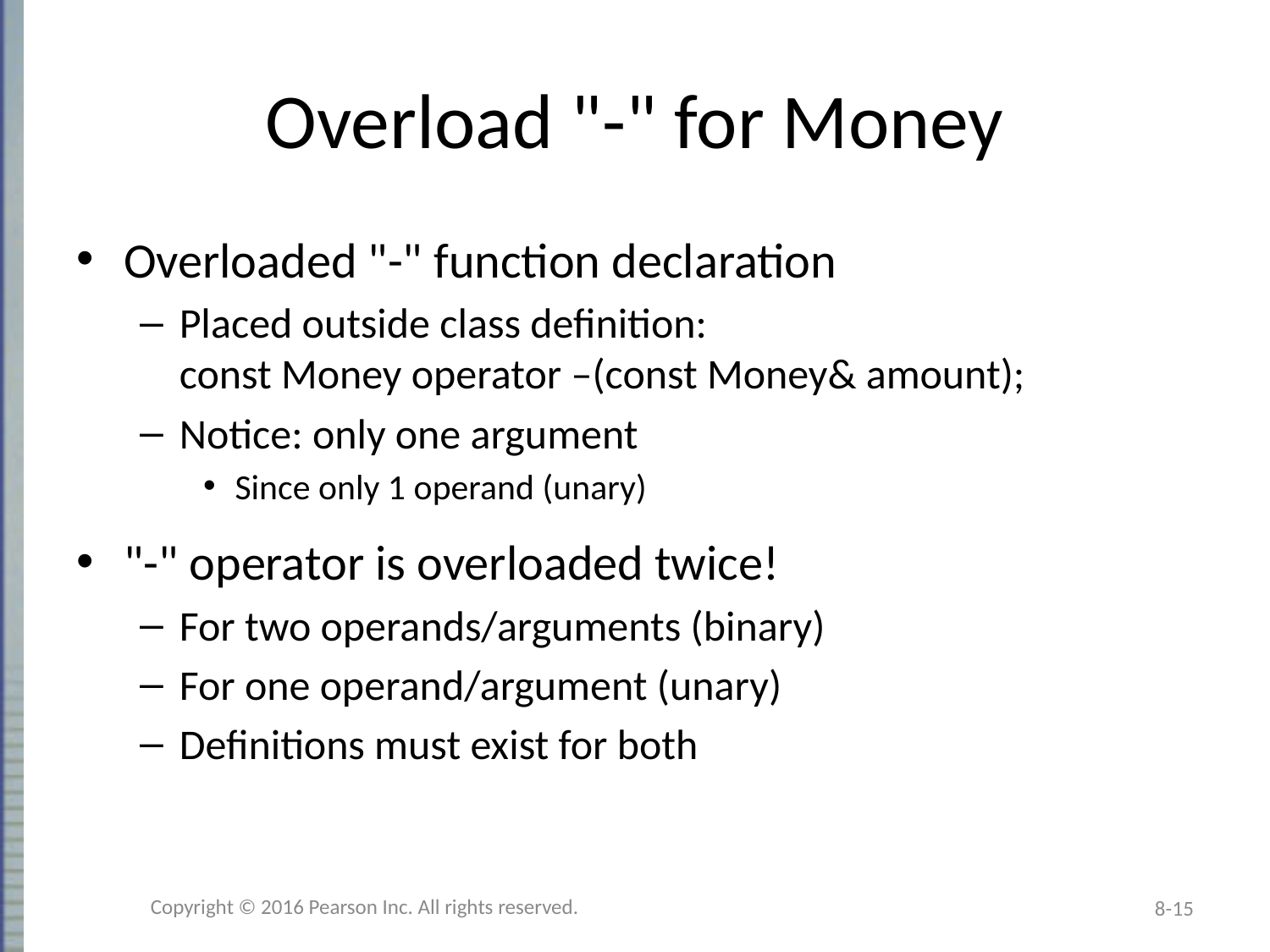

# Overload "-" for Money
Overloaded "-" function declaration
Placed outside class definition:
const Money operator –(const Money& amount);
Notice: only one argument
Since only 1 operand (unary)
"-" operator is overloaded twice!
For two operands/arguments (binary)
For one operand/argument (unary)
Definitions must exist for both
Copyright © 2016 Pearson Inc. All rights reserved.
8-15